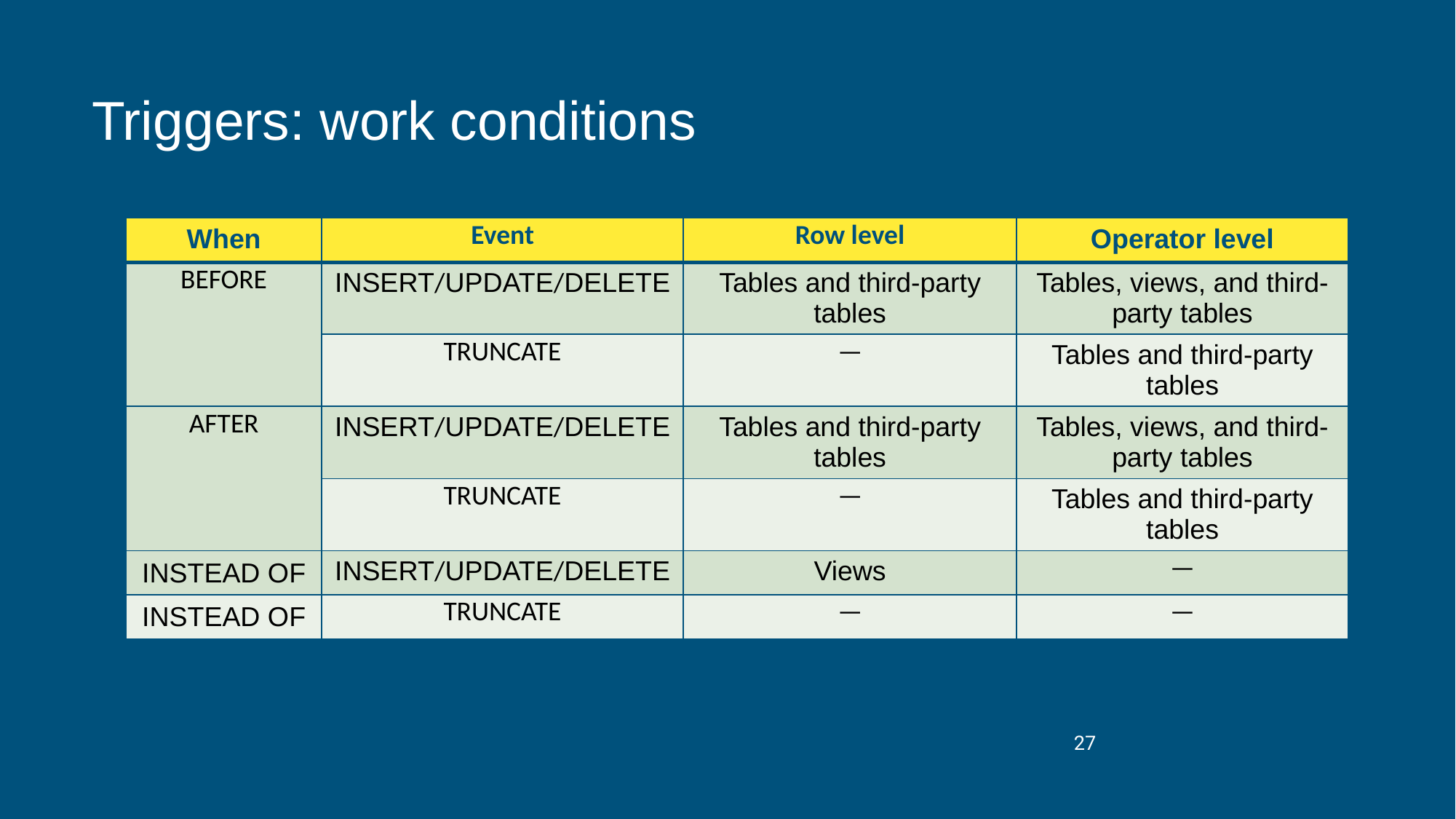

# Triggers: work conditions

| When | Event | Row level | Operator level |
| --- | --- | --- | --- |
| BEFORE | INSERT/UPDATE/DELETE | Tables and third-party tables | Tables, views, and third-party tables |
|  | TRUNCATE | — | Tables and third-party tables |
| AFTER | INSERT/UPDATE/DELETE | Tables and third-party tables | Tables, views, and third-party tables |
|  | TRUNCATE | — | Tables and third-party tables |
| INSTEAD OF | INSERT/UPDATE/DELETE | Views | — |
| INSTEAD OF | TRUNCATE | — | — |
27